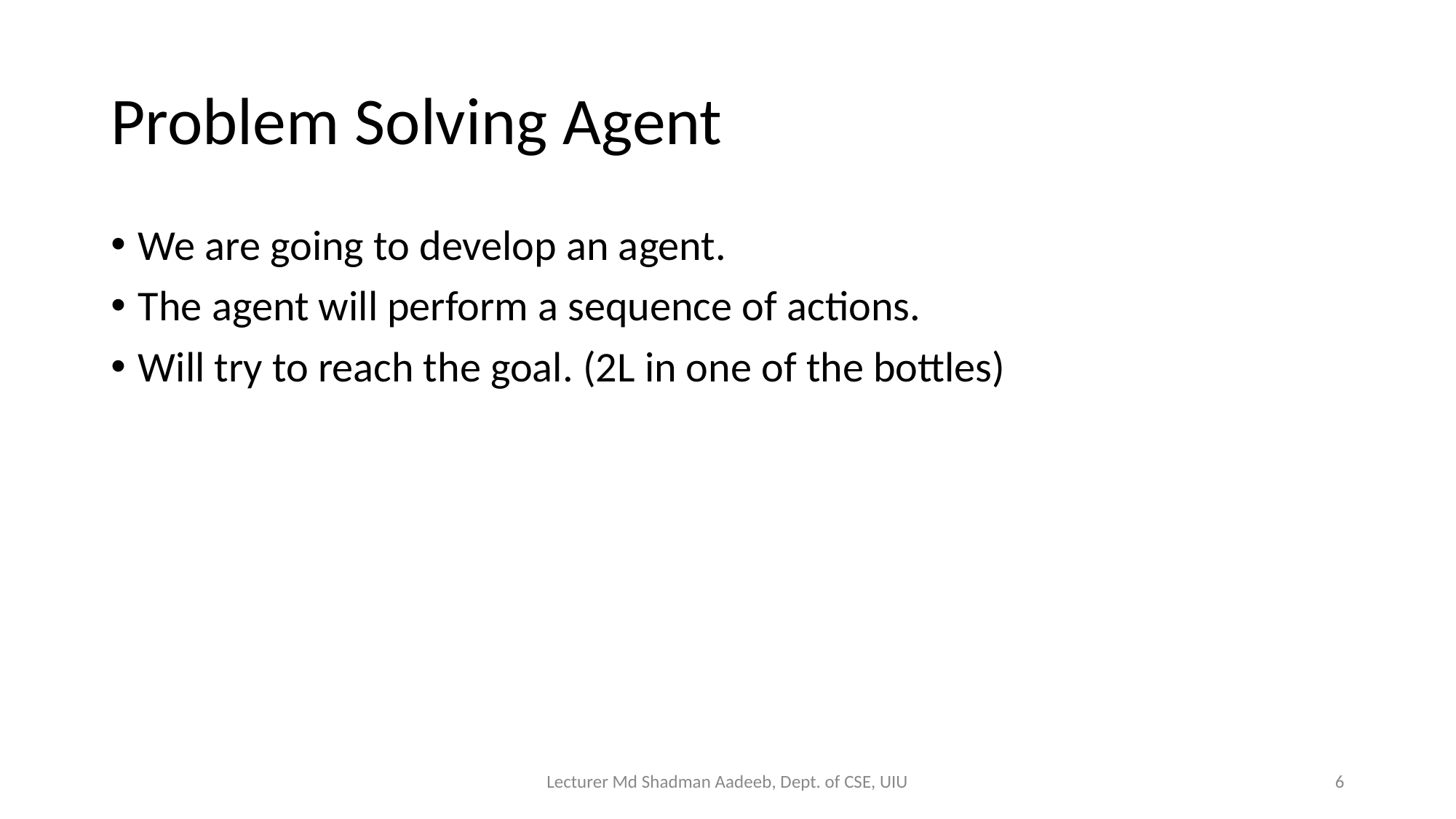

# Problem Solving Agent
We are going to develop an agent.
The agent will perform a sequence of actions.
Will try to reach the goal. (2L in one of the bottles)

Lecturer Md Shadman Aadeeb, Dept. of CSE, UIU
6